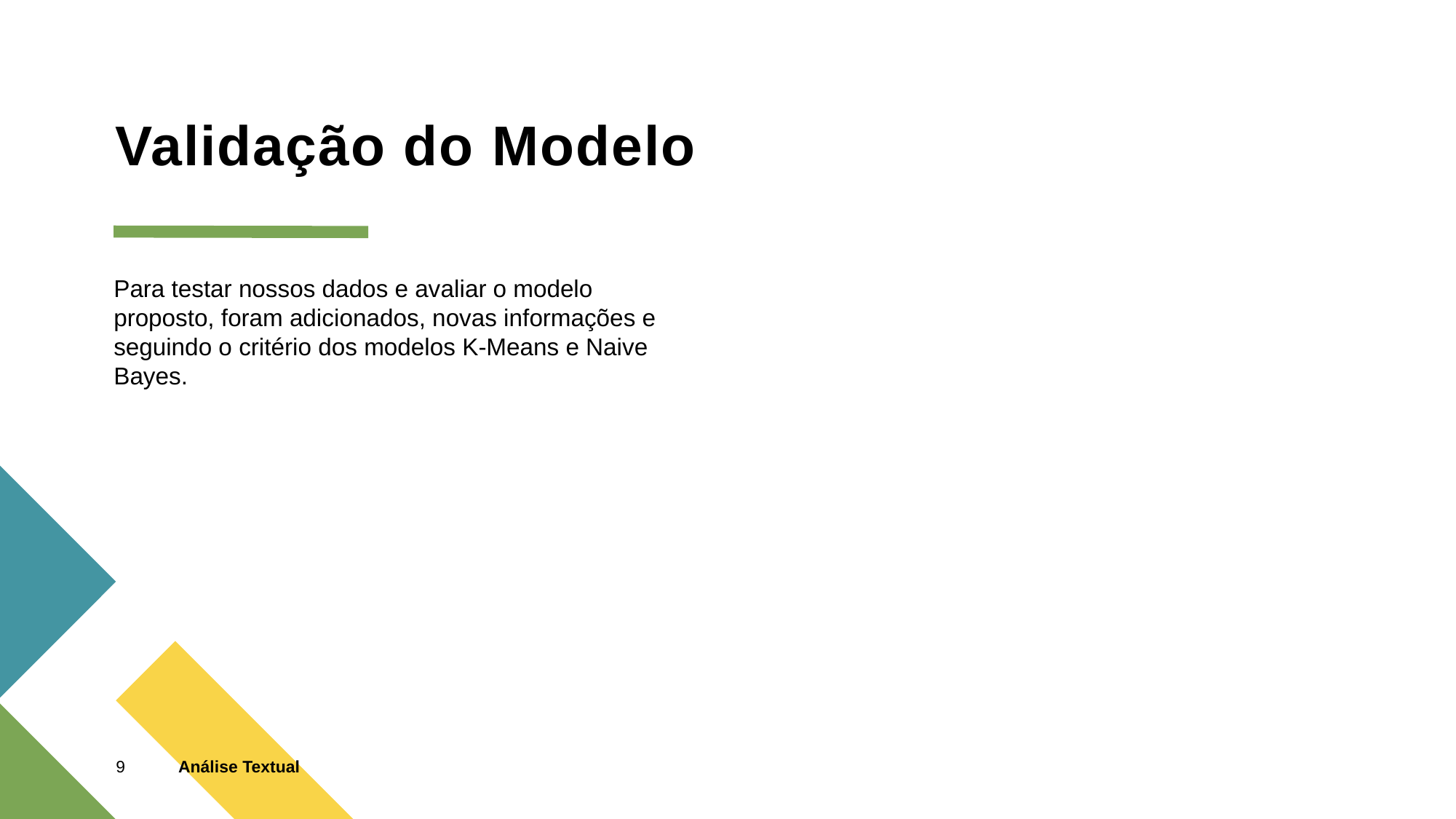

# Validação do Modelo
Para testar nossos dados e avaliar o modelo proposto, foram adicionados, novas informações e seguindo o critério dos modelos K-Means e Naive Bayes.
9
Análise Textual